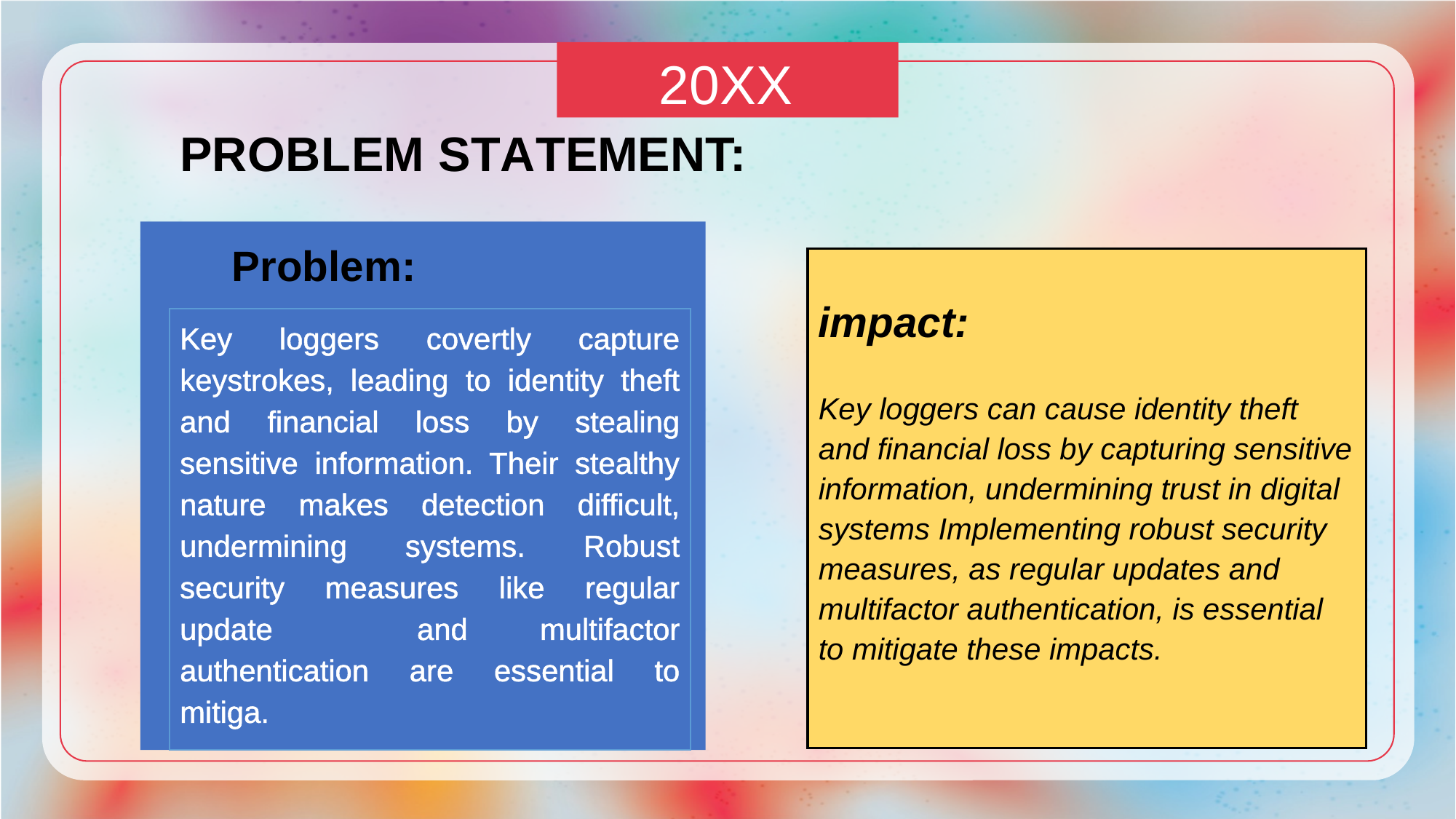

20XX
PROBLEM STATEMENT:

Problem:
impact:

Key loggers can cause identity theft and financial loss by capturing sensitive information, undermining trust in digital systems Implementing robust security measures, as regular updates and multifactor authentication, is essential to mitigate these impacts.
Key loggers covertly capture keystrokes, leading to identity theft and financial loss by stealing sensitive information. Their stealthy nature makes detection difficult, undermining systems. Robust security measures like regular update  and multifactor authentication are essential to mitiga.